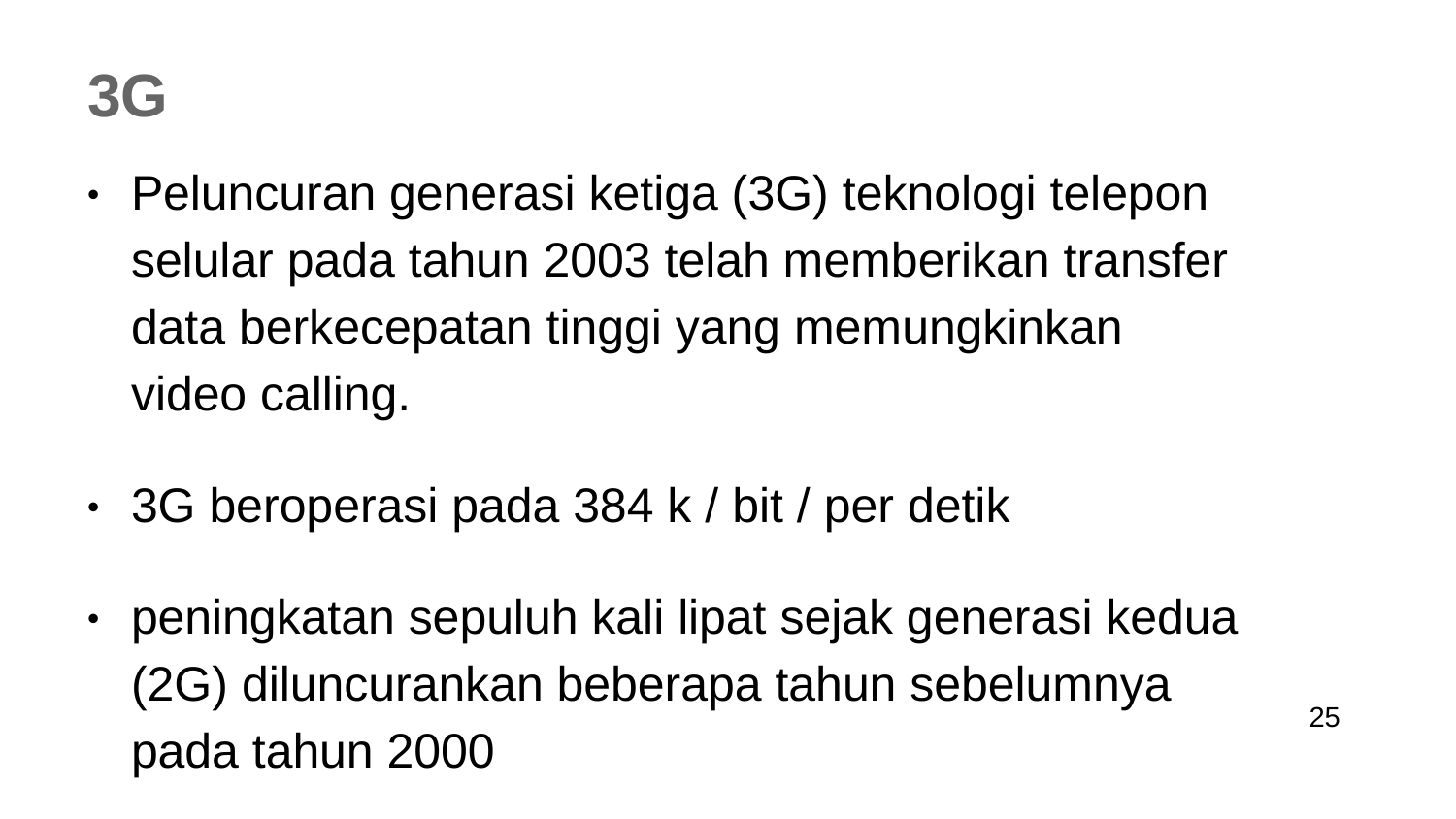

# 3G
Peluncuran generasi ketiga (3G) teknologi telepon selular pada tahun 2003 telah memberikan transfer data berkecepatan tinggi yang memungkinkan video calling.
3G beroperasi pada 384 k / bit / per detik
peningkatan sepuluh kali lipat sejak generasi kedua (2G) diluncurankan beberapa tahun sebelumnya pada tahun 2000
25